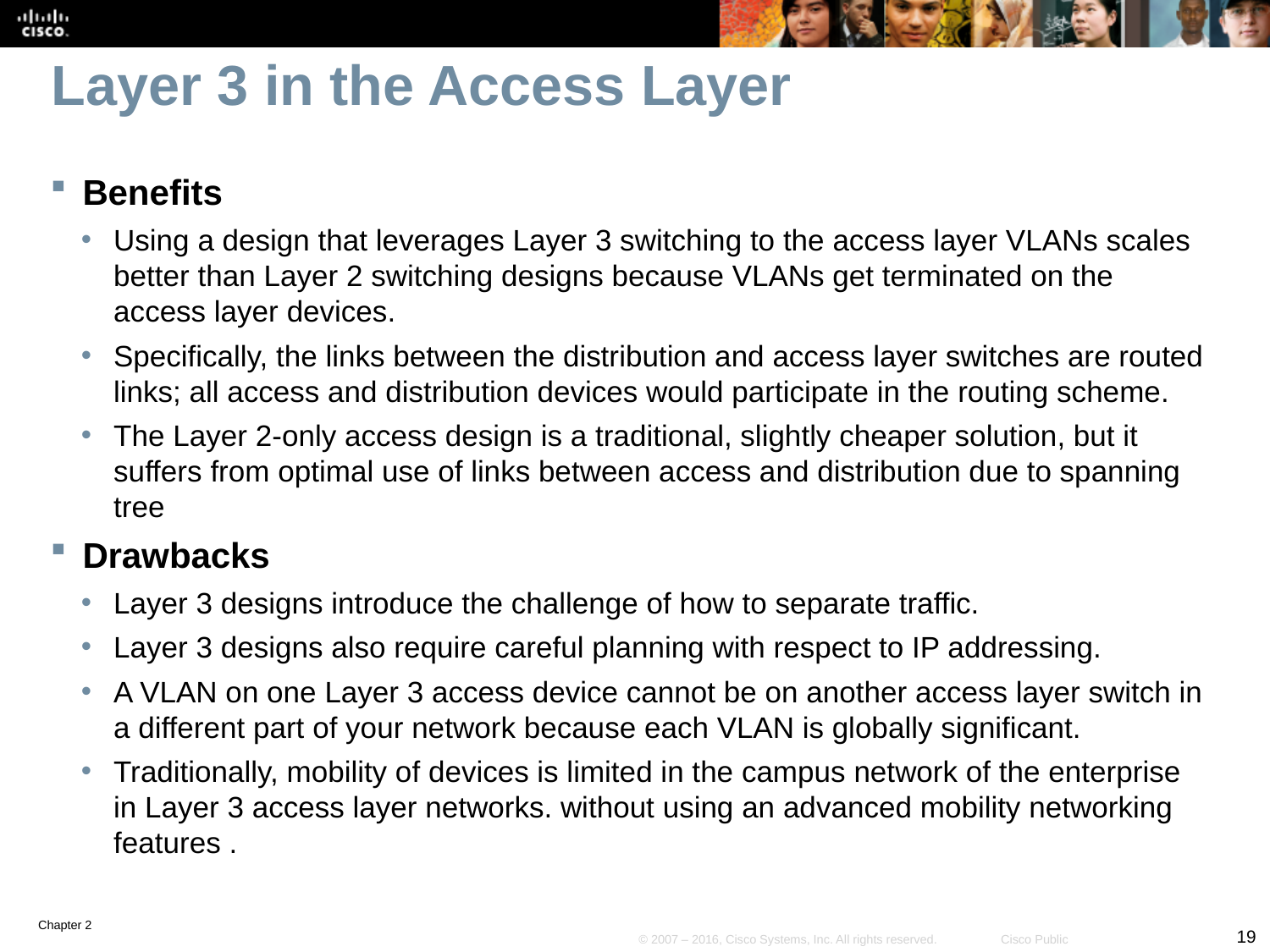

# Layer 3 in the Access Layer
Benefits
Using a design that leverages Layer 3 switching to the access layer VLANs scales better than Layer 2 switching designs because VLANs get terminated on the access layer devices.
Specifically, the links between the distribution and access layer switches are routed links; all access and distribution devices would participate in the routing scheme.
The Layer 2-only access design is a traditional, slightly cheaper solution, but it suffers from optimal use of links between access and distribution due to spanning tree
Drawbacks
Layer 3 designs introduce the challenge of how to separate traffic.
Layer 3 designs also require careful planning with respect to IP addressing.
A VLAN on one Layer 3 access device cannot be on another access layer switch in a different part of your network because each VLAN is globally significant.
Traditionally, mobility of devices is limited in the campus network of the enterprise in Layer 3 access layer networks. without using an advanced mobility networking features .